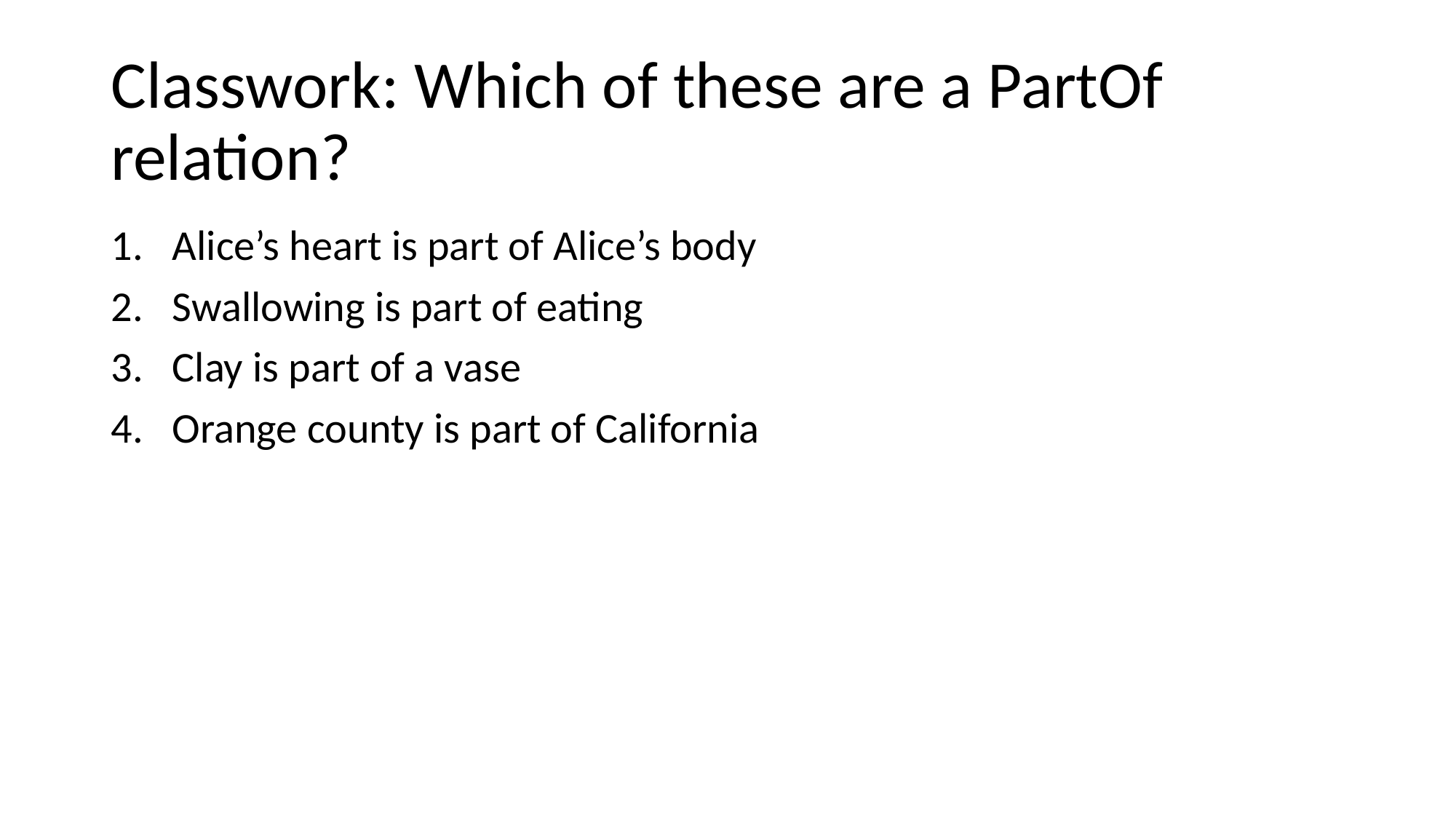

# Classwork: Which of these are a PartOf relation?
Alice’s heart is part of Alice’s body
Swallowing is part of eating
Clay is part of a vase
Orange county is part of California